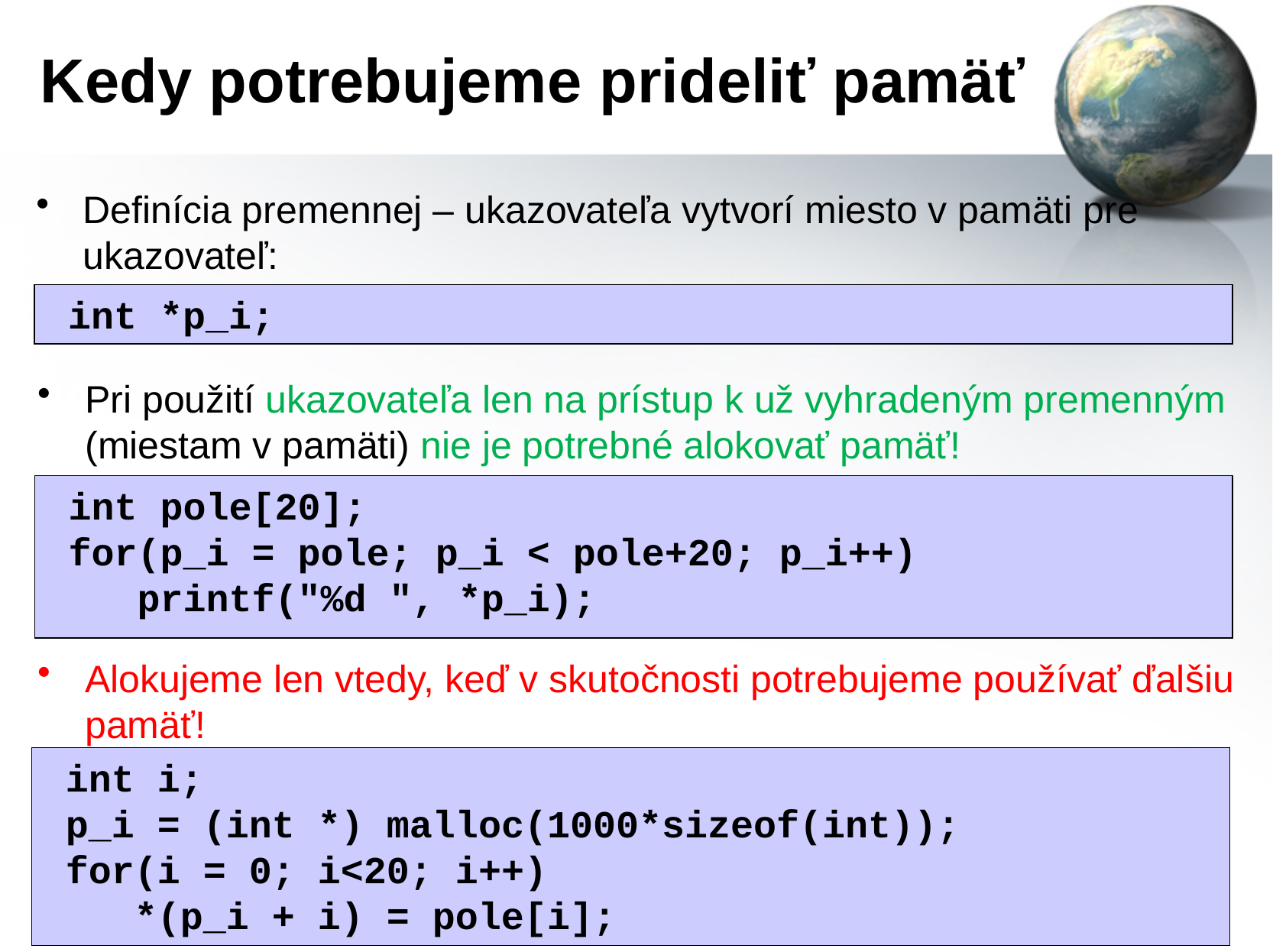

# Kedy potrebujeme prideliť pamäť
Definícia premennej – ukazovateľa vytvorí miesto v pamäti pre ukazovateľ:

int *p_i;
Pri použití ukazovateľa len na prístup k už vyhradeným premenným (miestam v pamäti) nie je potrebné alokovať pamäť!

int pole[20];
for(p_i = pole; p_i < pole+20; p_i++)
   printf("%d ", *p_i);
Alokujeme len vtedy, keď v skutočnosti potrebujeme používať ďalšiu pamäť!

int i;
p_i = (int *) malloc(1000*sizeof(int));
for(i = 0; i<20; i++)
   *(p_i + i) = pole[i];